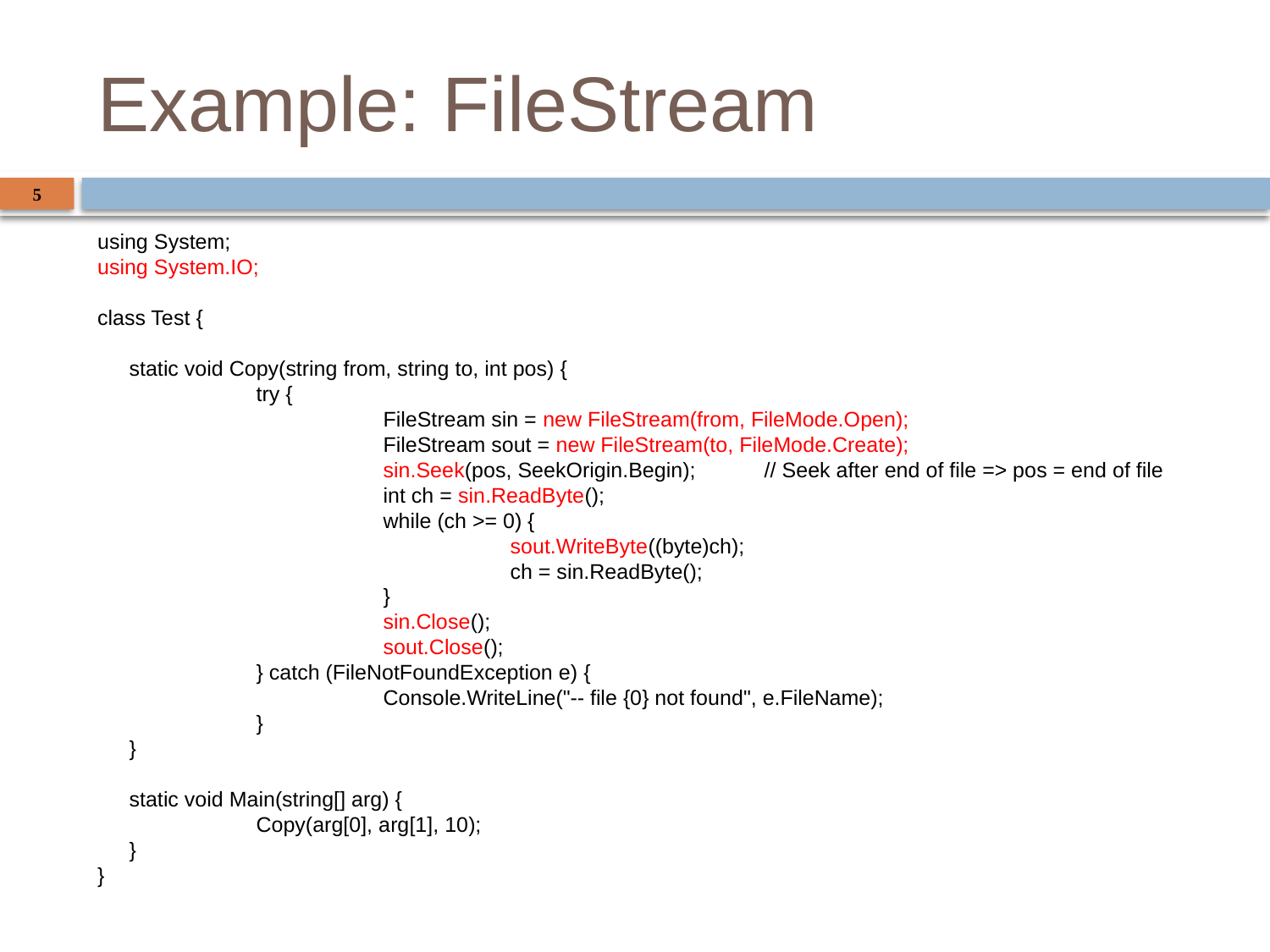

# Example: FileStream
5
using System;
using System.IO;

class Test {

	static void Copy(string from, string to, int pos) {
		try {
			FileStream sin = new FileStream(from, FileMode.Open);
			FileStream sout = new FileStream(to, FileMode.Create);
			sin.Seek(pos, SeekOrigin.Begin);	// Seek after end of file => pos = end of file
			int ch = sin.ReadByte();
			while (ch >= 0) {
				sout.WriteByte((byte)ch);
				ch = sin.ReadByte();
			}
			sin.Close();
			sout.Close();
		} catch (FileNotFoundException e) {
			Console.WriteLine("-- file {0} not found", e.FileName);
		}
	}

	static void Main(string[] arg) {
		Copy(arg[0], arg[1], 10);
	}
}